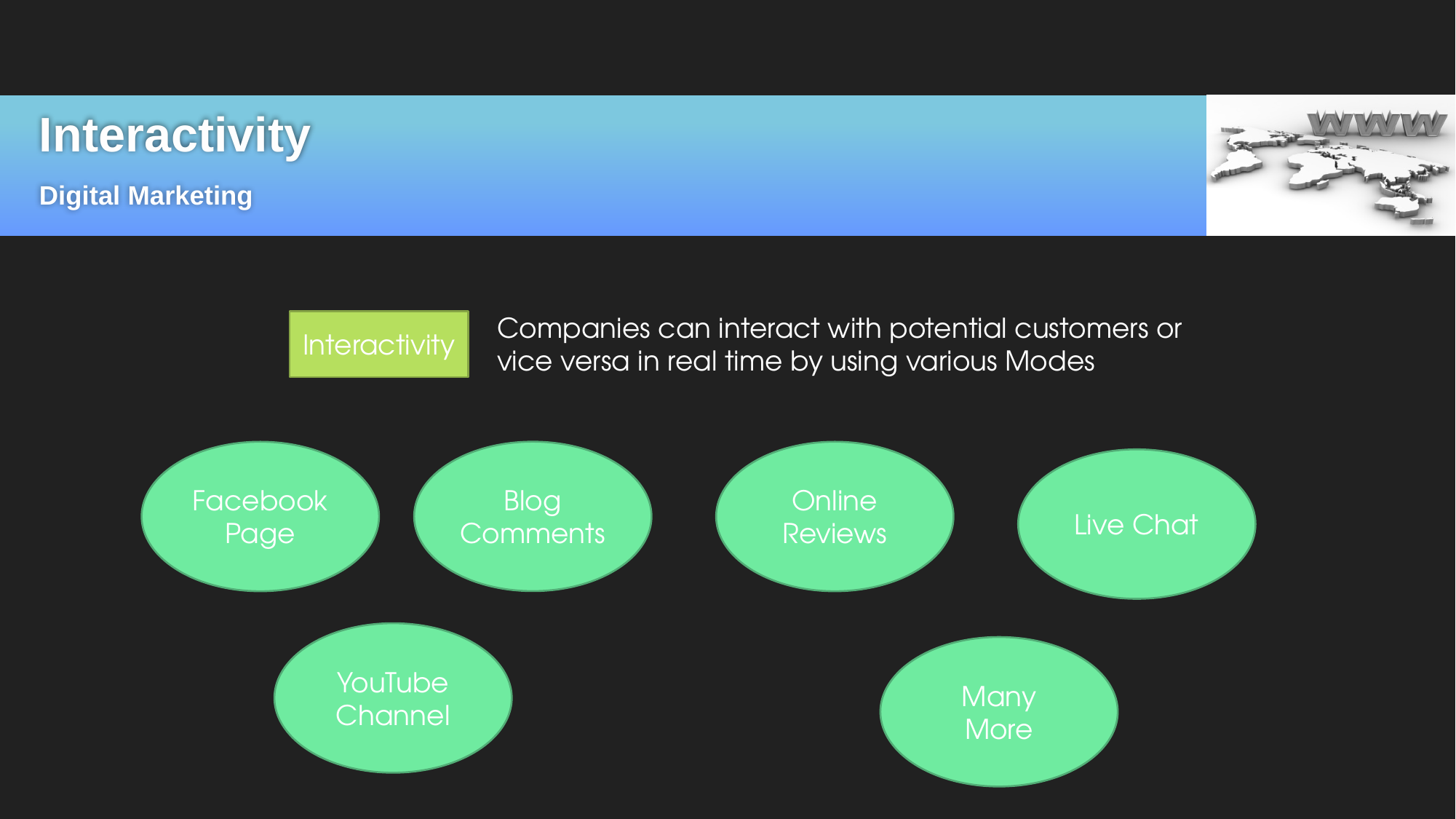

# Interactivity
Digital Marketing
Companies can interact with potential customers or vice versa in real time by using various Modes
Interactivity
Blog
Comments
Facebook Page
Online Reviews
Live Chat
YouTube Channel
Many More